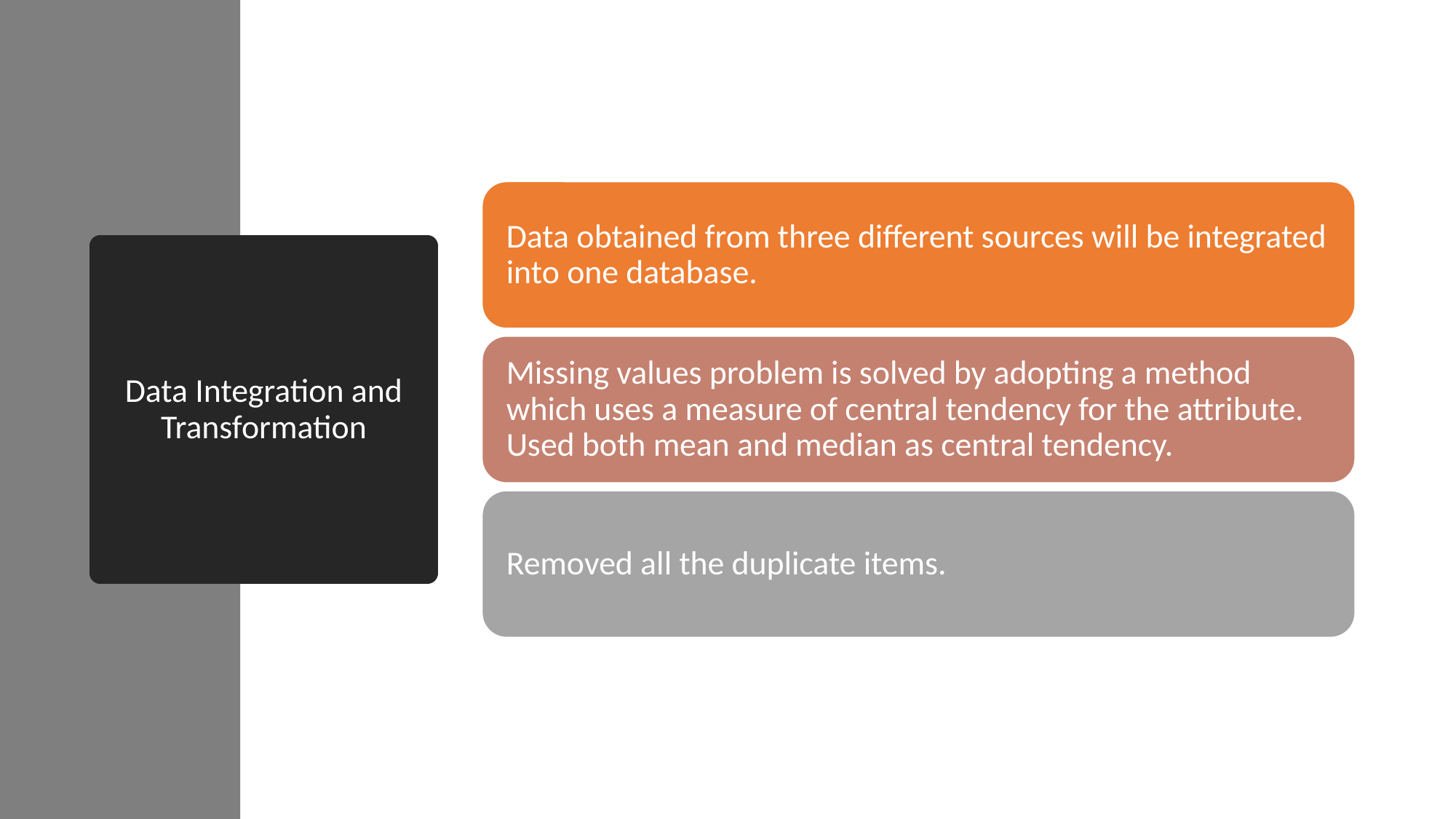

Data obtained from three different sources will be integrated into one database.
Missing values problem is solved by adopting a method which uses a measure of central tendency for the attribute. Used both mean and median as central tendency.
Removed all the duplicate items.
# Data Integration and Transformation